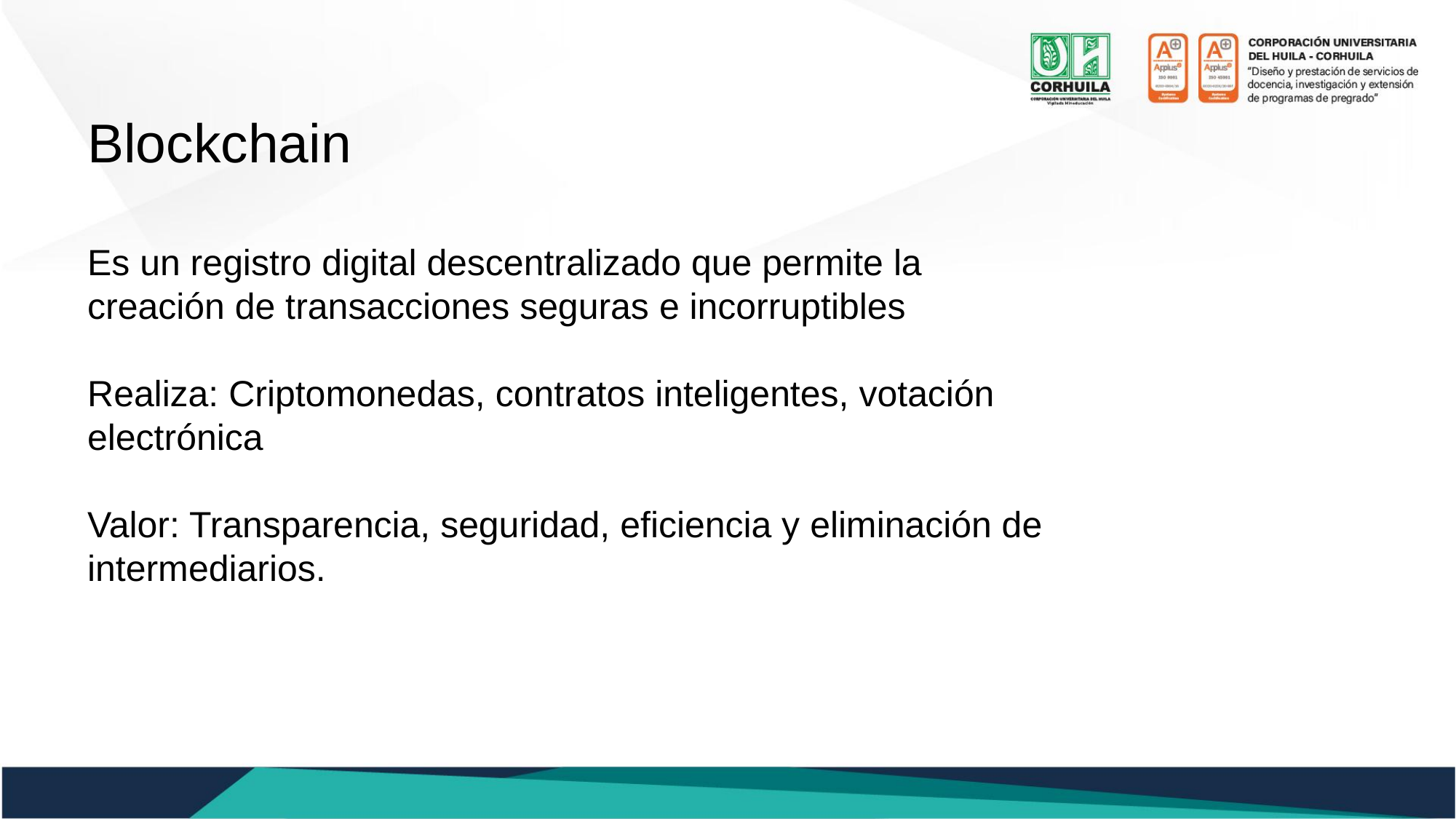

Blockchain

Es un registro digital descentralizado que permite la creación de transacciones seguras e incorruptibles

Realiza: Criptomonedas, contratos inteligentes, votación electrónica

Valor: Transparencia, seguridad, eficiencia y eliminación de intermediarios.